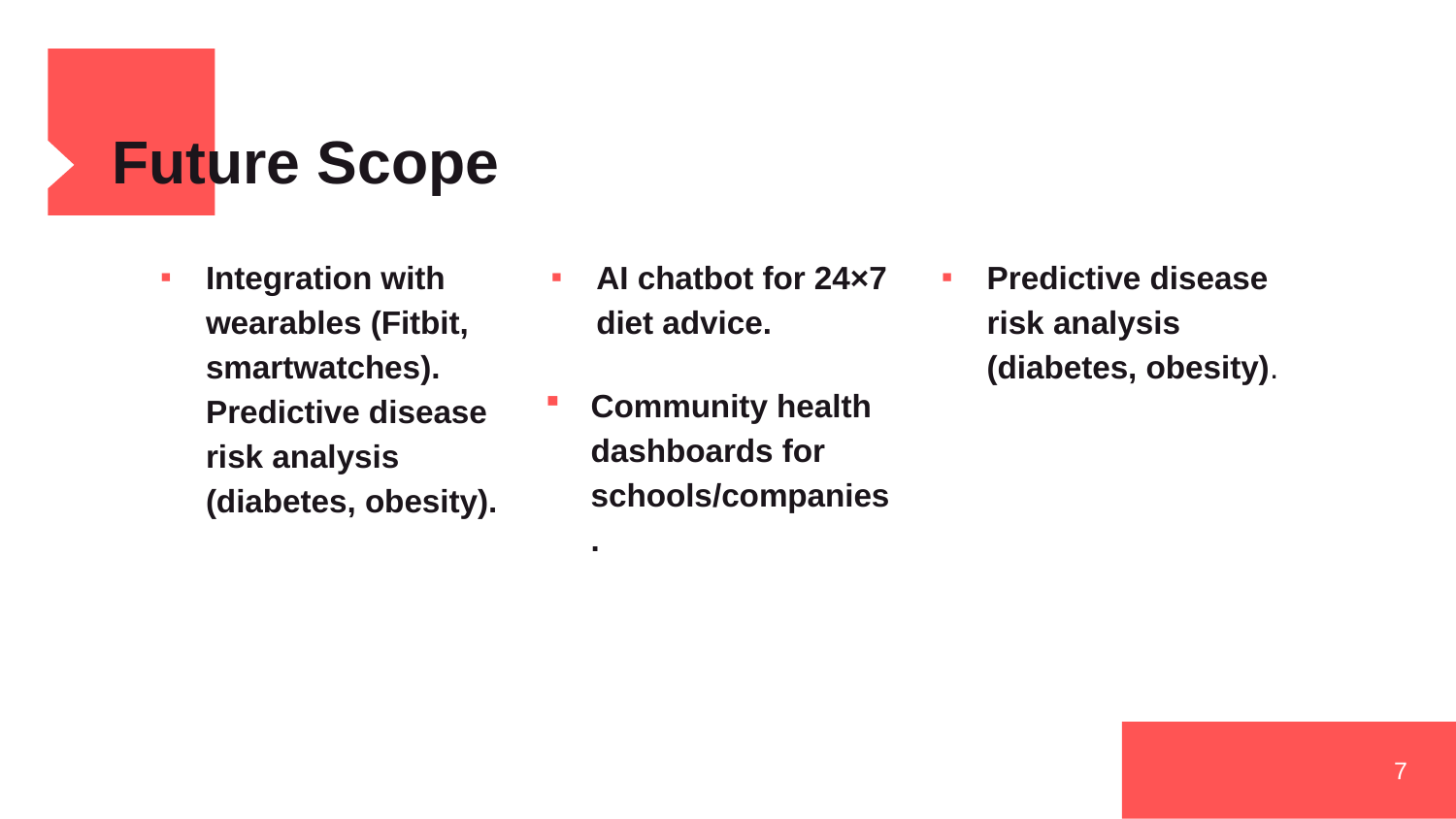

# Future Scope
Integration with wearables (Fitbit, smartwatches). Predictive disease risk analysis (diabetes, obesity).
AI chatbot for 24×7 diet advice.
Predictive disease risk analysis (diabetes, obesity).

Community health dashboards for schools/companies.
7